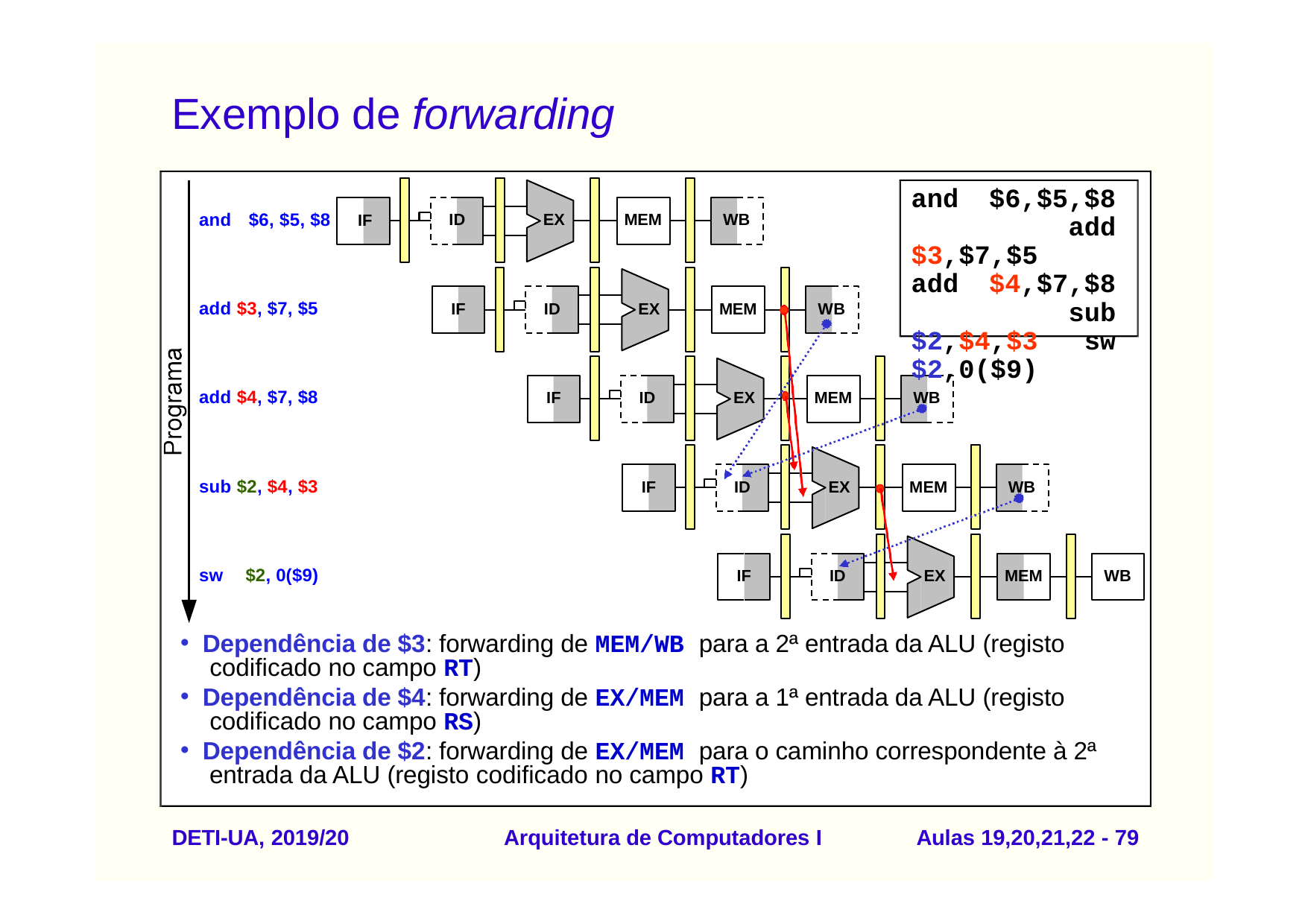

# Exemplo de forwarding

and $6,$5,$8  add $3,$7,$5  add $4,$7,$8  sub $2,$4,$3  sw $2,0($9)

and	$6, $5, $8	IF

ID
EX
MEM
WB

add $3, $7, $5

IF
ID
EX
MEM
WB

add $4, $7, $8

IF
ID
EX
MEM
WB

sub $2, $4, $3

IF
ID
EX
MEM
WB

sw	$2, 0($9)

IF
ID
EX
MEM
WB

Dependência de $3: forwarding de MEM/WB para a 2ª entrada da ALU (registo  codificado no campo RT)
Dependência de $4: forwarding de EX/MEM para a 1ª entrada da ALU (registo  codificado no campo RS)
Dependência de $2: forwarding de EX/MEM para o caminho correspondente à 2ª  entrada da ALU (registo codificado no campo RT)
DETI-UA, 2019/20
Arquitetura de Computadores I
Aulas 19,20,21,22 - 79